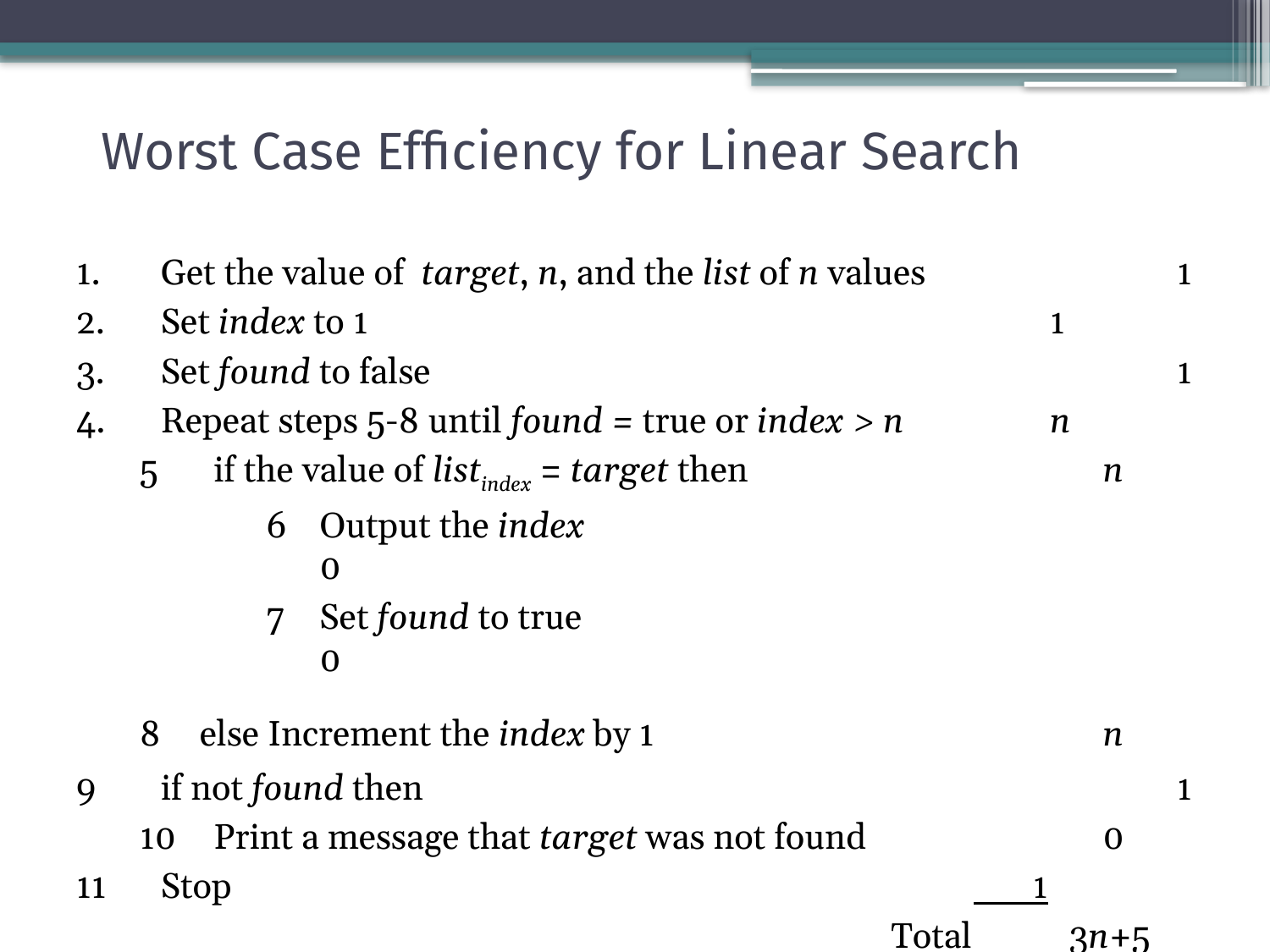

# Worst Case Efficiency for Linear Search
Get the value of  target, n, and the list of n values		1
Set index to 1						1
Set found to false						1
Repeat steps 5-8 until found = true or index > n		n
5	if the value of listindex = target then	 		n
Output the index				              0
Set found to true					0
8    else Increment the index by 1				n
9	if not found then						1
10	Print a message that target was not found		0
Stop						             1
					Total 	      3n+5